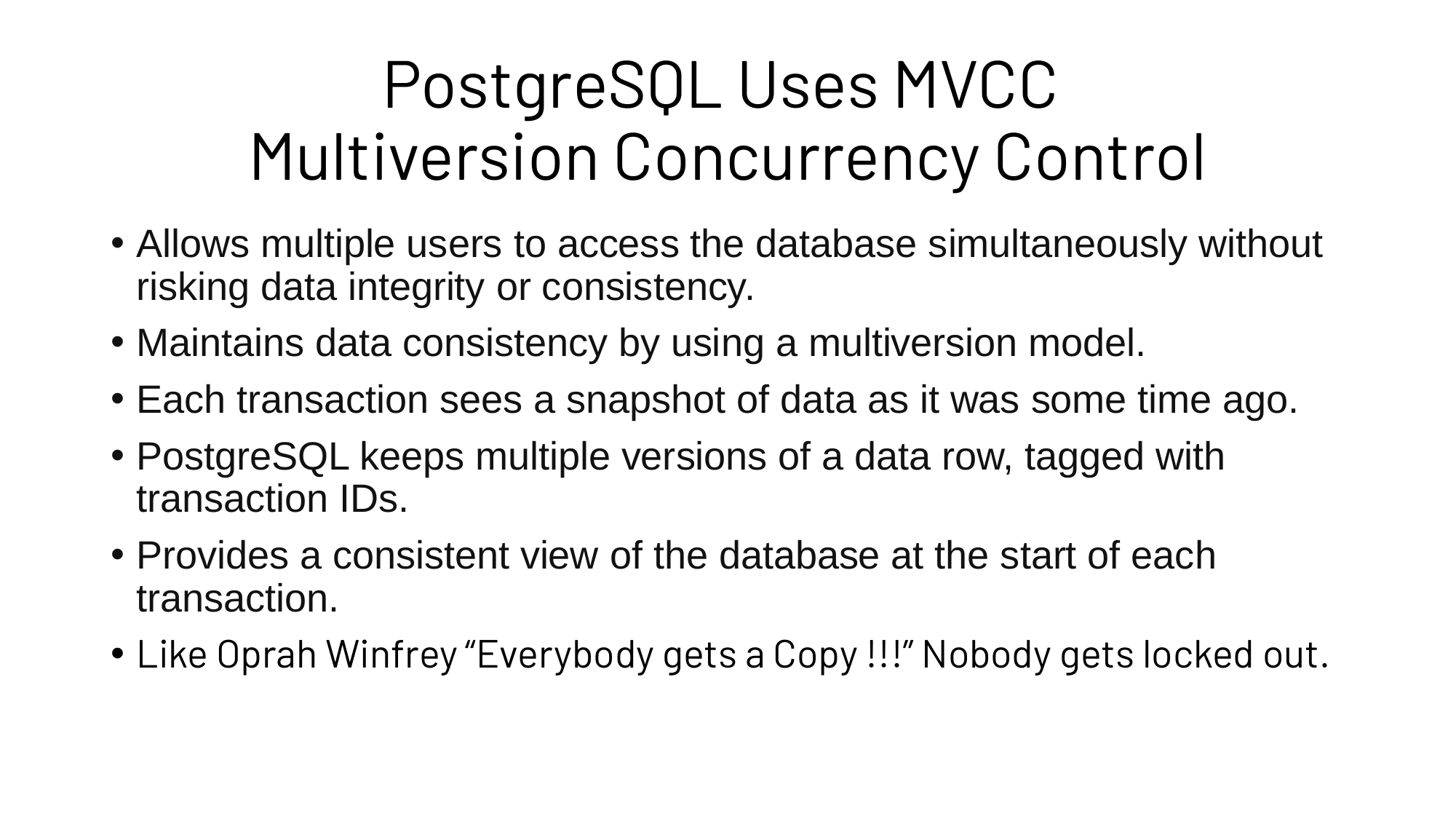

# PostgreSQL Uses MVCC Multiversion Concurrency Control
Allows multiple users to access the database simultaneously without risking data integrity or consistency.
Maintains data consistency by using a multiversion model.
Each transaction sees a snapshot of data as it was some time ago.
PostgreSQL keeps multiple versions of a data row, tagged with transaction IDs.
Provides a consistent view of the database at the start of each transaction.
Like Oprah Winfrey “Everybody gets a Copy !!!” Nobody gets locked out.